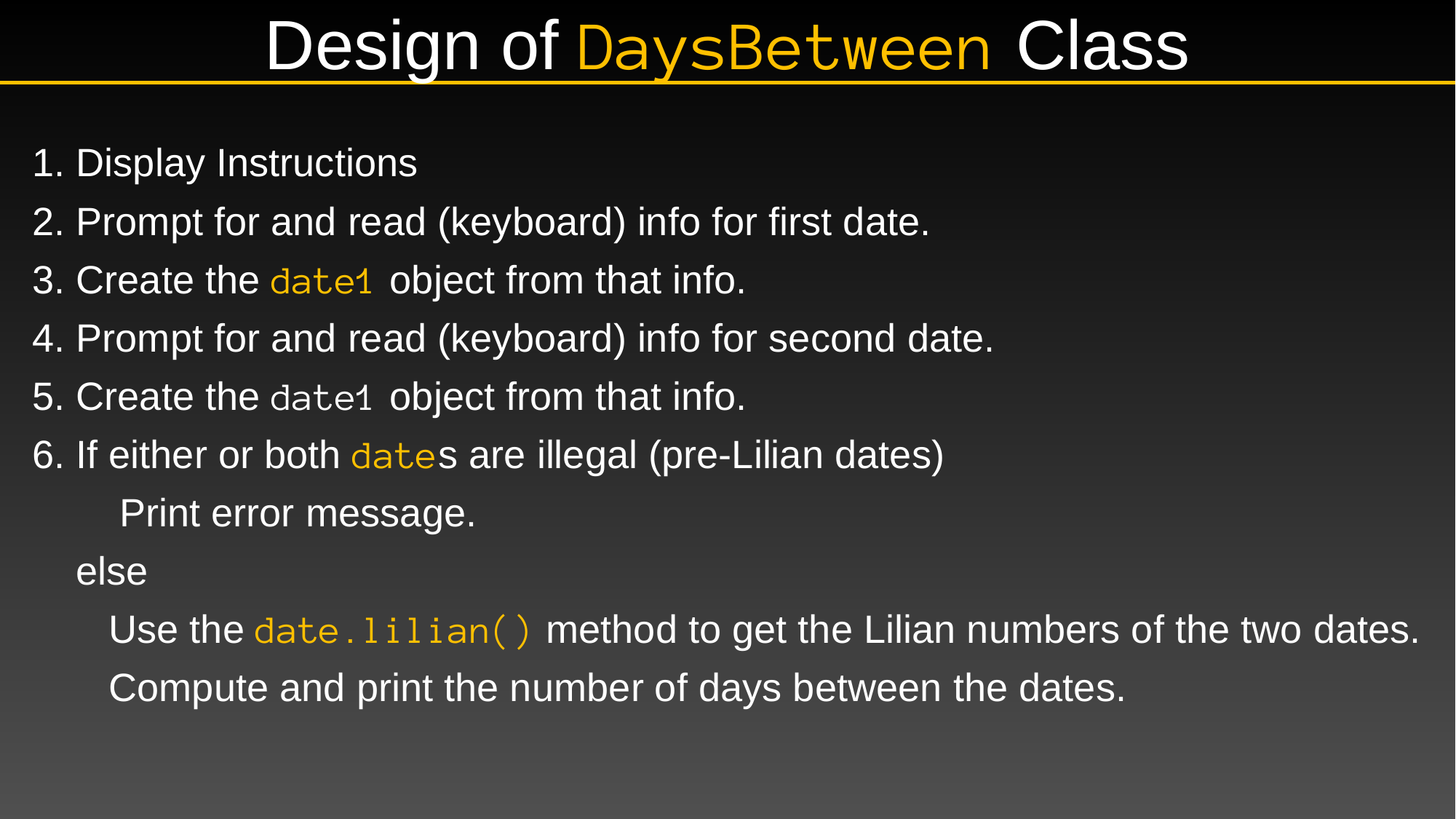

# Design of DaysBetween Class
1. Display Instructions
2. Prompt for and read (keyboard) info for first date.
3. Create the date1 object from that info.
4. Prompt for and read (keyboard) info for second date.
5. Create the date1 object from that info.
6. If either or both dates are illegal (pre-Lilian dates)
        Print error message.
    else
       Use the date.lilian() method to get the Lilian numbers of the two dates.
       Compute and print the number of days between the dates.